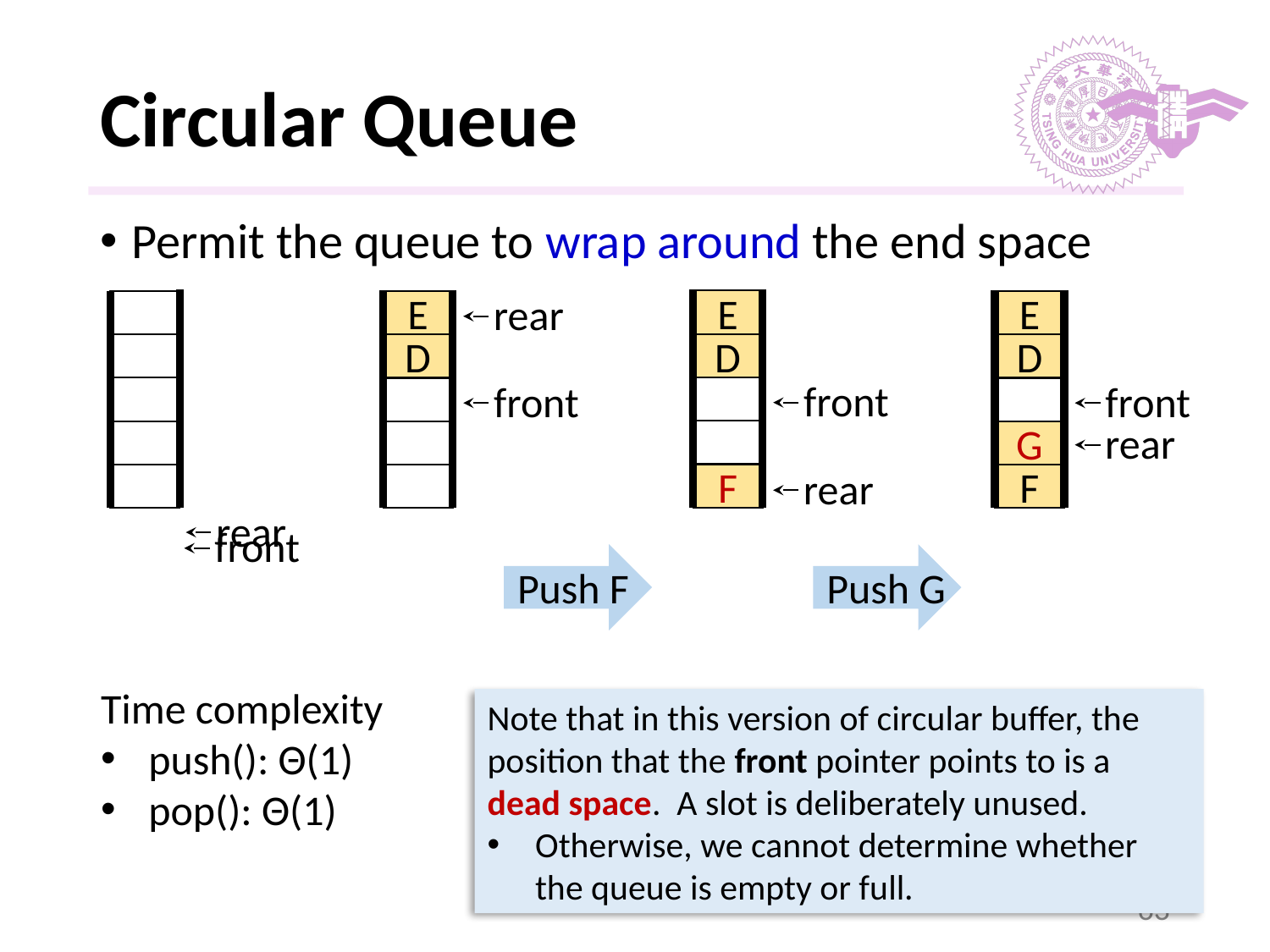

# Circular Queue
Permit the queue to wrap around the end space
rear
E
D

F

E
D

E
D

G
F
front
front
front
rear
rear
rear
front

Push F
Push G
Time complexity
push(): Θ(1)
pop(): Θ(1)
Note that in this version of circular buffer, the position that the front pointer points to is a dead space.  A slot is deliberately unused.
Otherwise, we cannot determine whether the queue is empty or full.
63